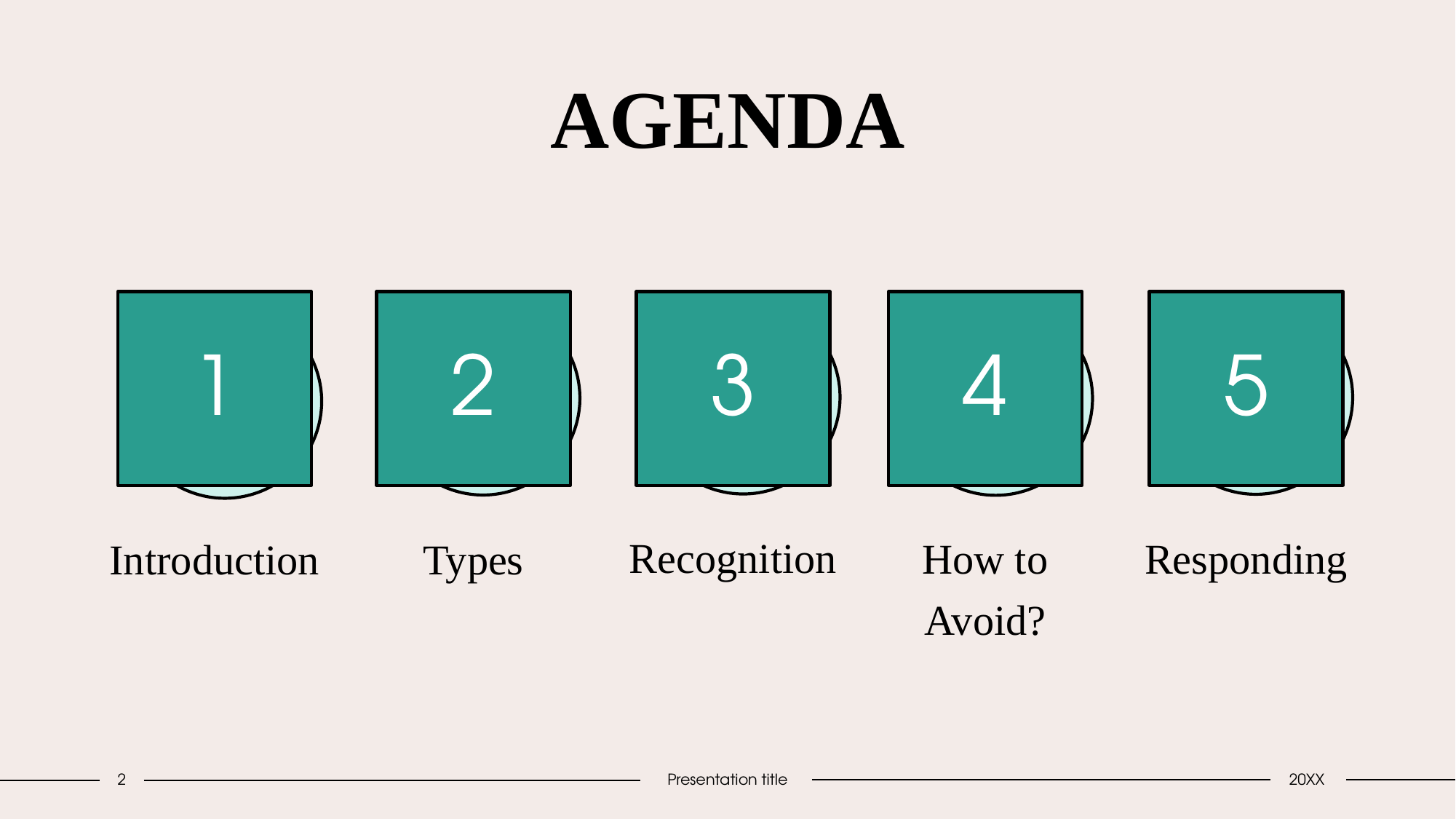

# AGENDA
1
2
3
4
5
Recognition
How to Avoid?
Responding
Introduction

Types
2
Presentation title
20XX